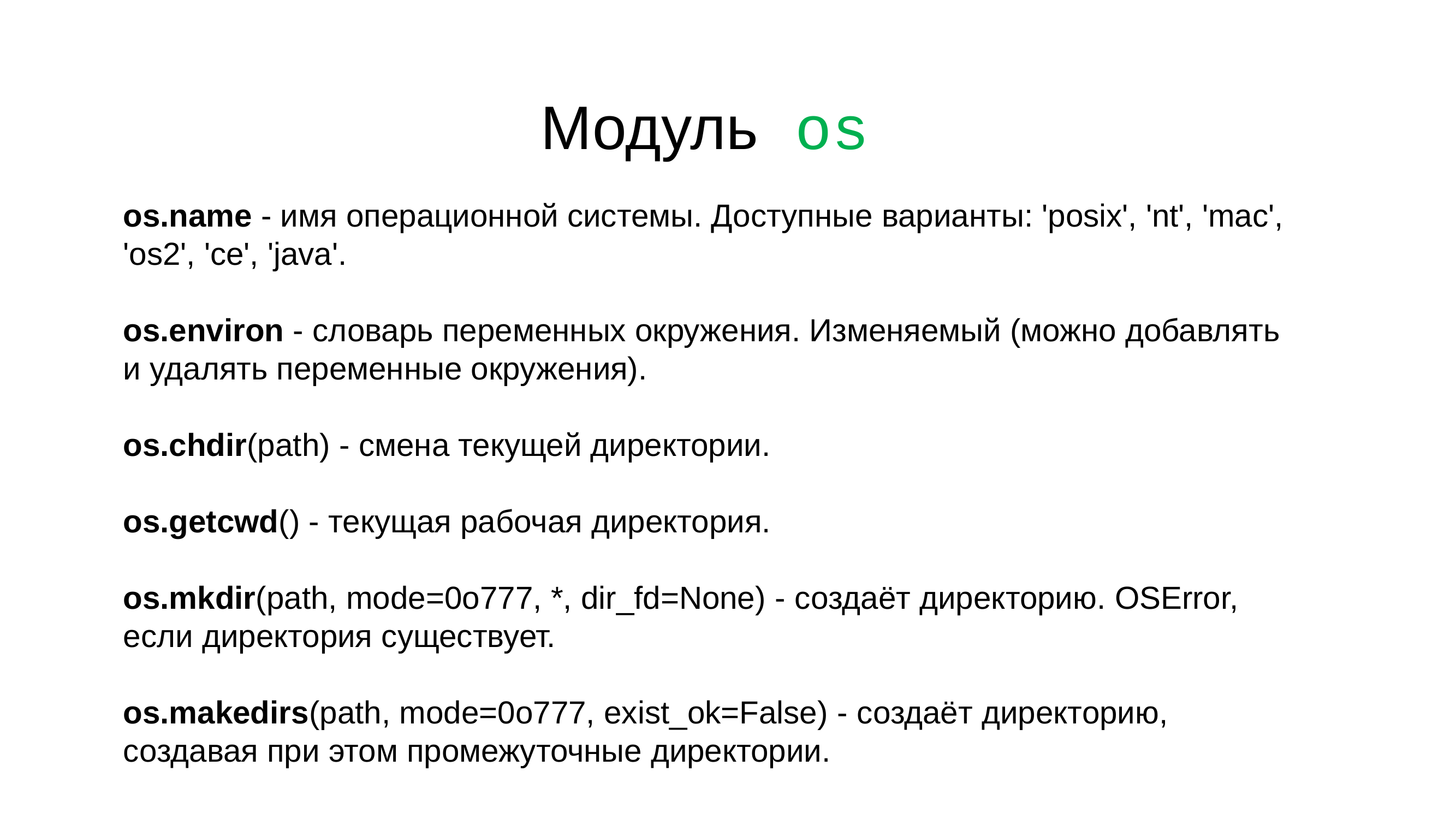

# Модуль os
os.name - имя операционной системы. Доступные варианты: 'posix', 'nt', 'mac', 'os2', 'ce', 'java'.

os.environ - словарь переменных окружения. Изменяемый (можно добавлять и удалять переменные окружения).

os.chdir(path) - смена текущей директории.

os.getcwd() - текущая рабочая директория.

os.mkdir(path, mode=0o777, *, dir_fd=None) - создаёт директорию. OSError, если директория существует.

os.makedirs(path, mode=0o777, exist_ok=False) - создаёт директорию, создавая при этом промежуточные директории.
hello():